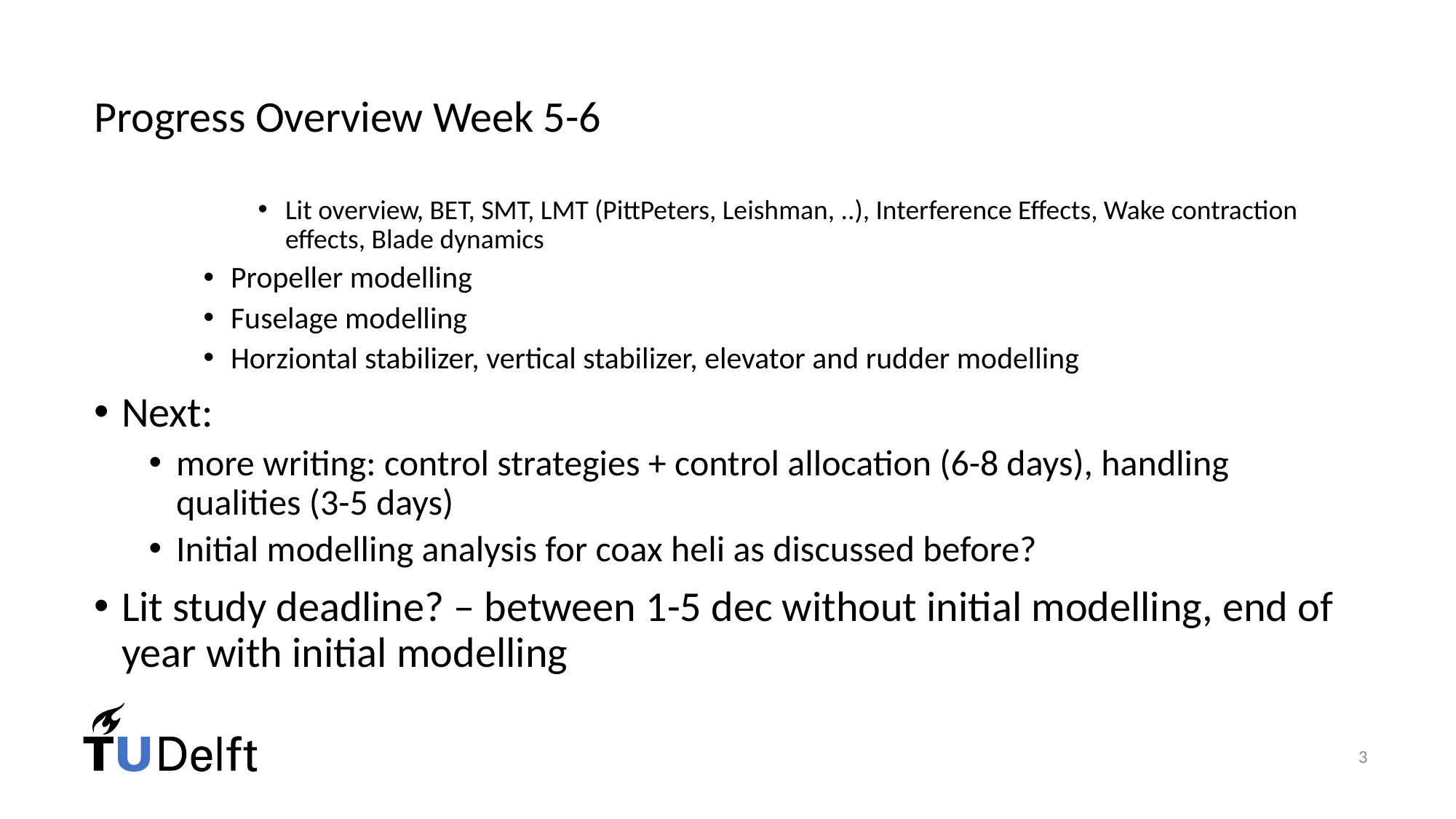

# Progress Overview Week 5-6
Lit overview, BET, SMT, LMT (PittPeters, Leishman, ..), Interference Effects, Wake contraction effects, Blade dynamics
Propeller modelling
Fuselage modelling
Horziontal stabilizer, vertical stabilizer, elevator and rudder modelling
Next:
more writing: control strategies + control allocation (6-8 days), handling qualities (3-5 days)
Initial modelling analysis for coax heli as discussed before?
Lit study deadline? – between 1-5 dec without initial modelling, end of year with initial modelling
3